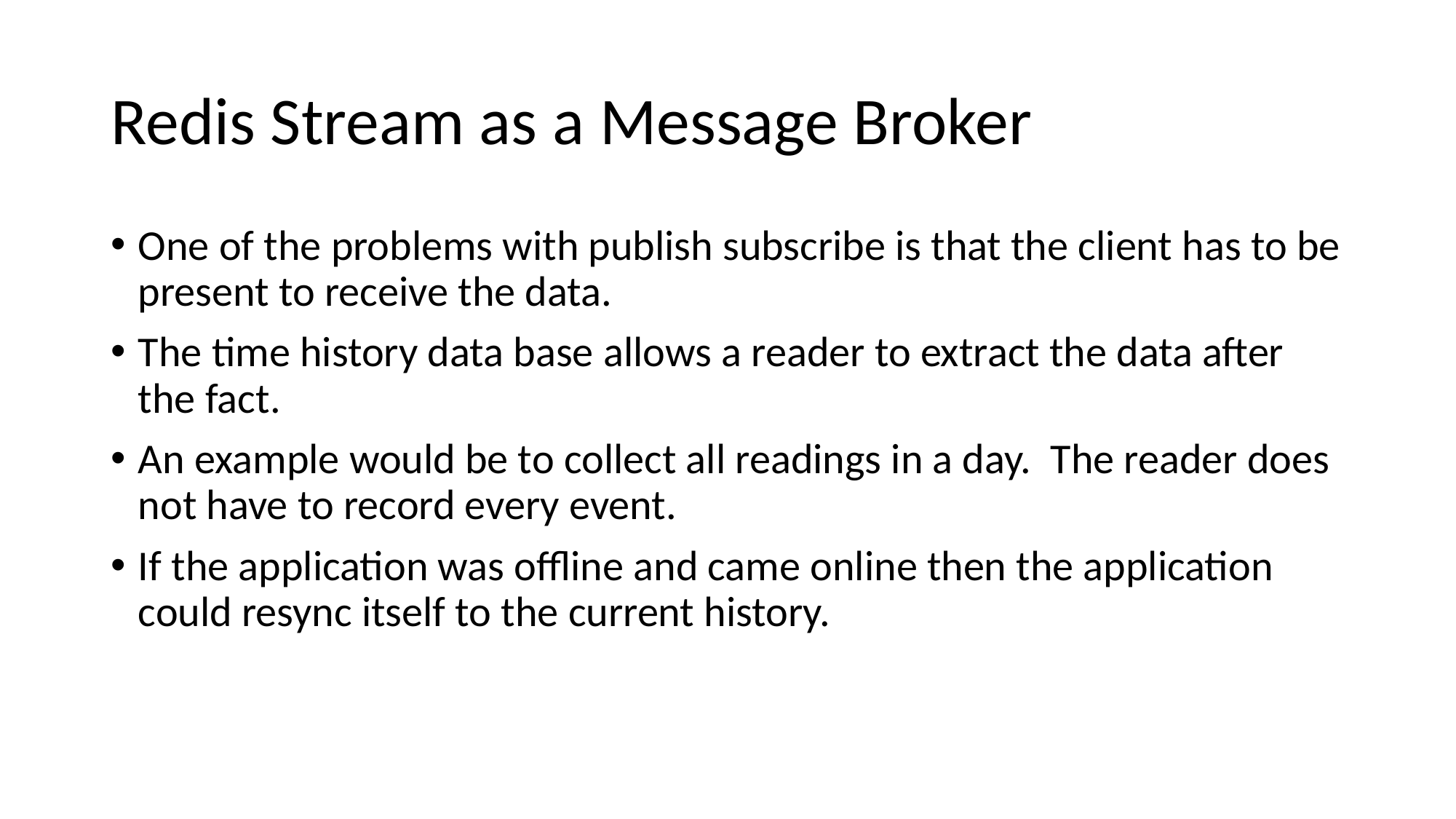

# Redis Stream as a Message Broker
One of the problems with publish subscribe is that the client has to be present to receive the data.
The time history data base allows a reader to extract the data after the fact.
An example would be to collect all readings in a day.  The reader does not have to record every event.
If the application was offline and came online then the application could resync itself to the current history.